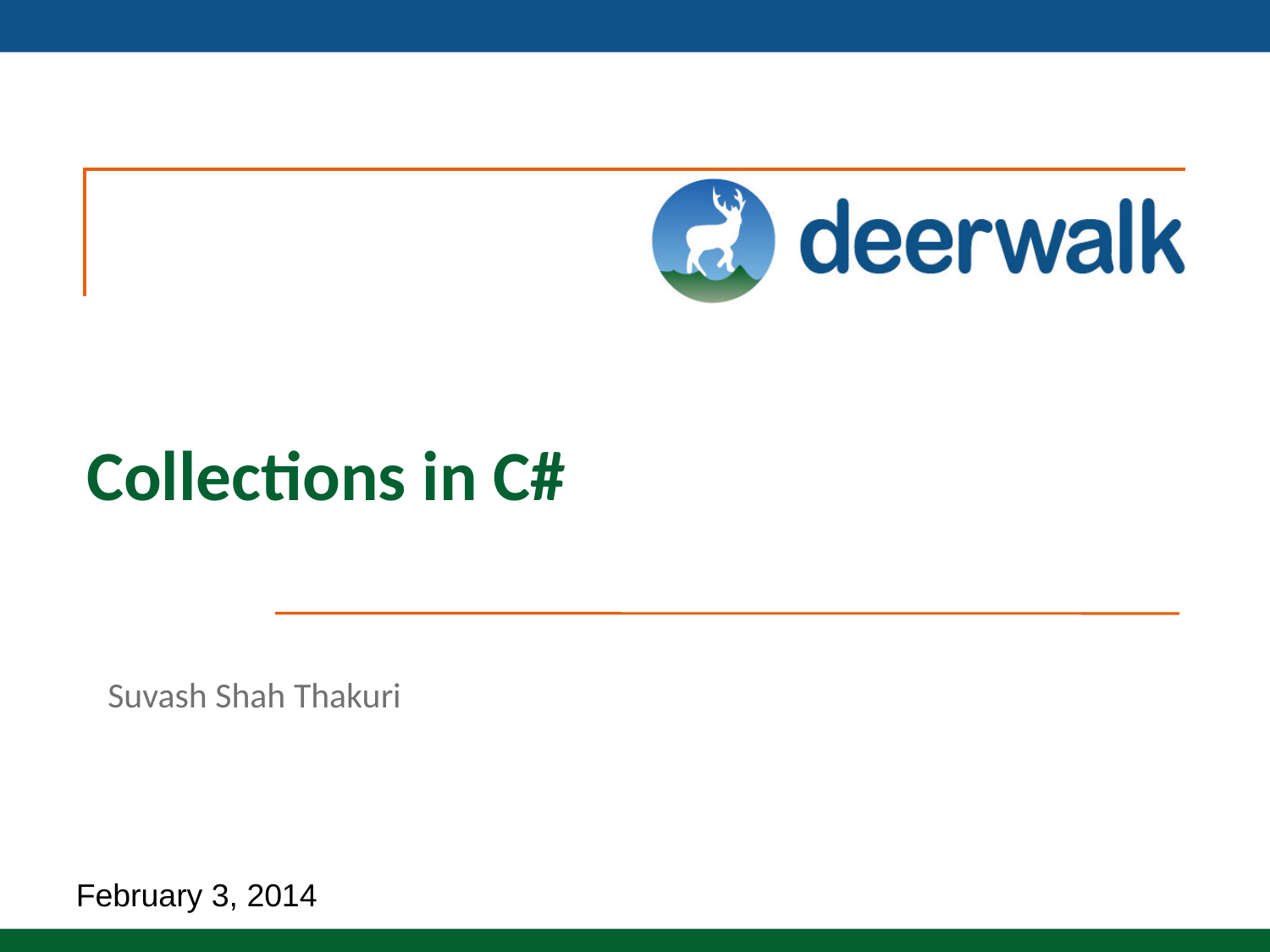

# Collections in C#
Suvash Shah Thakuri
February 3, 2014